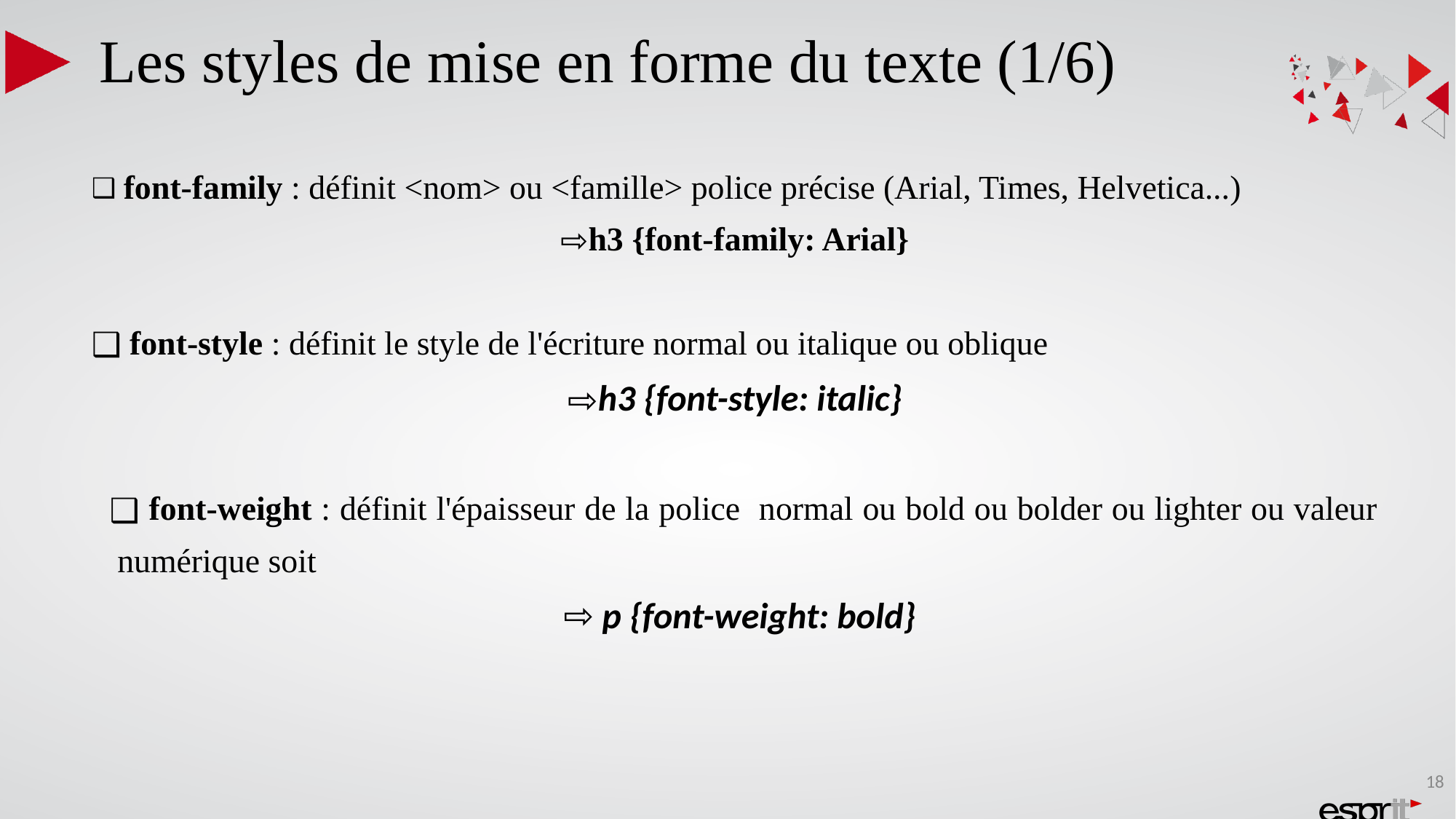

Les styles de mise en forme du texte (1/6)
 font-family : définit <nom> ou <famille> police précise (Arial, Times, Helvetica...)
h3 {font-family: Arial}

 font-style : définit le style de l'écriture normal ou italique ou oblique
h3 {font-style: italic}

 font-weight : définit l'épaisseur de la police  normal ou bold ou bolder ou lighter ou valeur numérique soit
⇨ p {font-weight: bold}

18